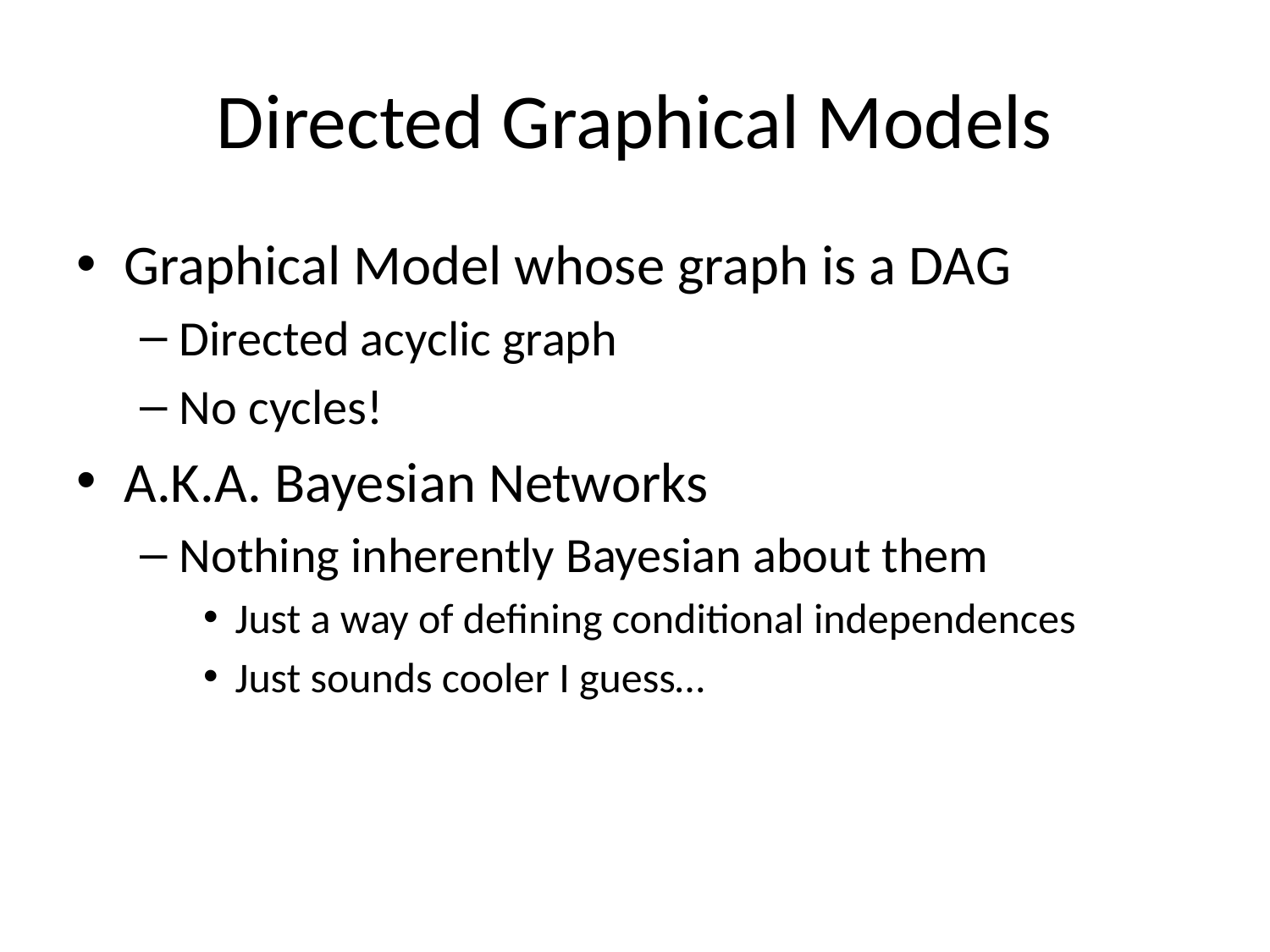

# Directed Graphical Models
Graphical Model whose graph is a DAG
Directed acyclic graph
No cycles!
A.K.A. Bayesian Networks
Nothing inherently Bayesian about them
Just a way of defining conditional independences
Just sounds cooler I guess…